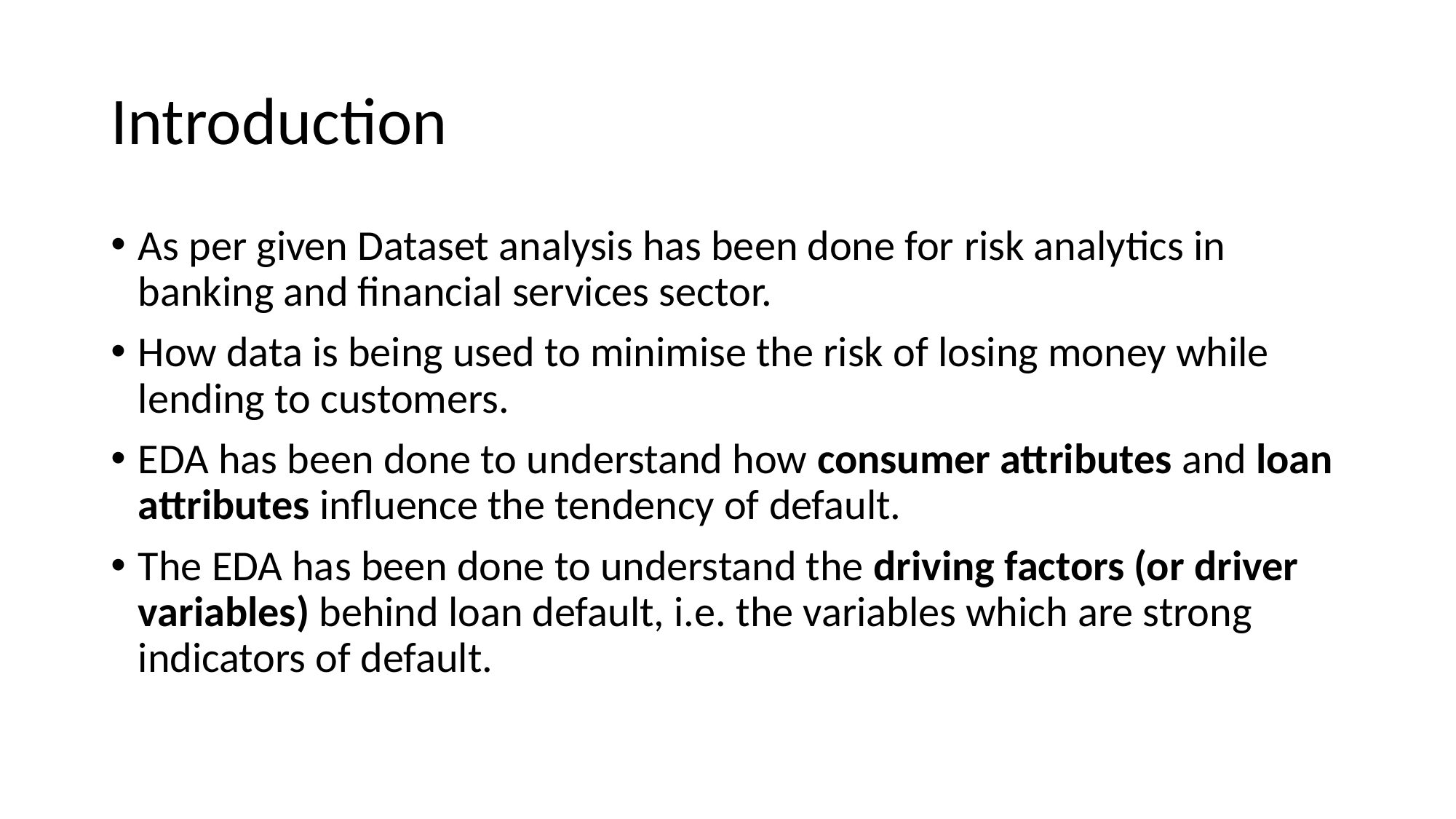

# Introduction
As per given Dataset analysis has been done for risk analytics in banking and financial services sector.
How data is being used to minimise the risk of losing money while lending to customers.
EDA has been done to understand how consumer attributes and loan attributes influence the tendency of default.
The EDA has been done to understand the driving factors (or driver variables) behind loan default, i.e. the variables which are strong indicators of default.